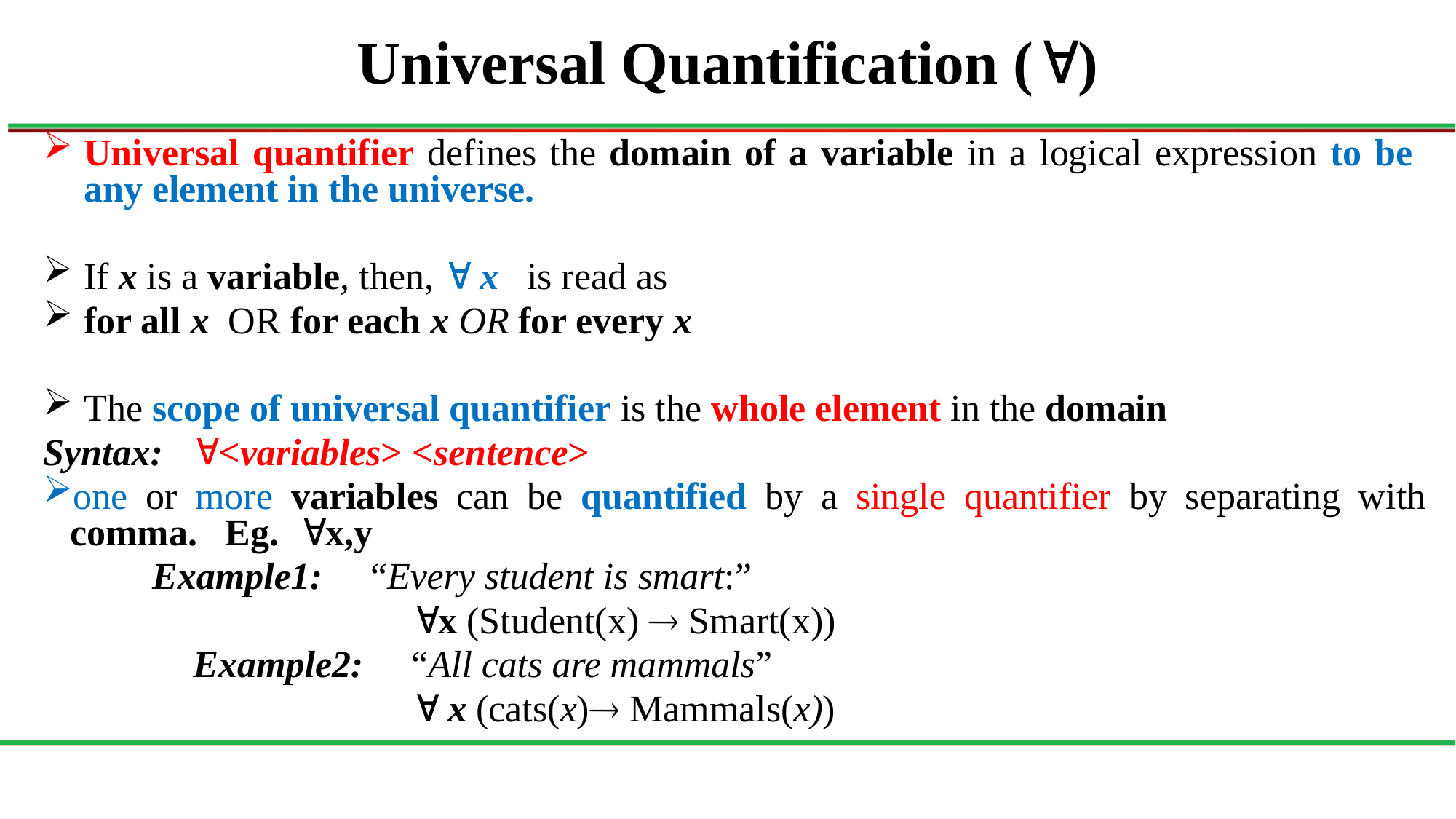

# Universal Quantification (∀)
Universal quantifier defines the domain of a variable in a logical expression to be  any element in the universe.

If x is a variable, then, ∀ x   is read as
for all x  OR for each x OR for every x

The scope of universal quantifier is the whole element in the domain
Syntax:   ∀<variables> <sentence>
one or more variables can be quantified by a single quantifier by separating with comma.   Eg.  ∀x,y
	Example1:	“Every student is smart:”
				∀x (Student(x) → Smart(x))
		Example2:	“All cats are mammals”
	 			∀ x (cats(x)→ Mammals(x))